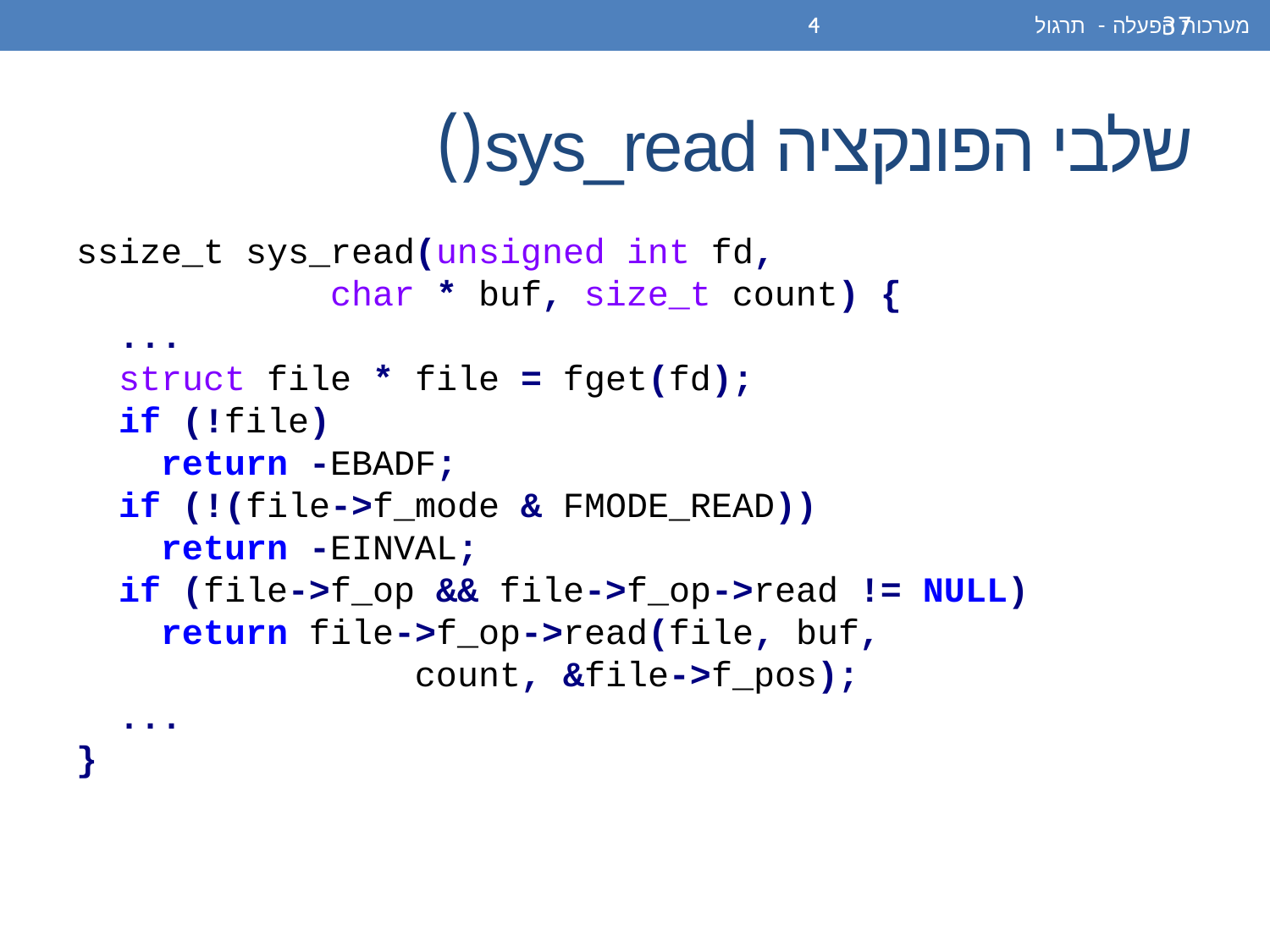

מערכות הפעלה - תרגול 4
37
# שלבי הפונקציה sys_read()
ssize_t sys_read(unsigned int fd,
            char * buf, size_t count) {
  ...
  struct file * file = fget(fd);
  if (!file)
    return -EBADF;
  if (!(file->f_mode & FMODE_READ))
    return -EINVAL;
  if (file->f_op && file->f_op->read != NULL)
    return file->f_op->read(file, buf,
                count, &file->f_pos);
  ...
}